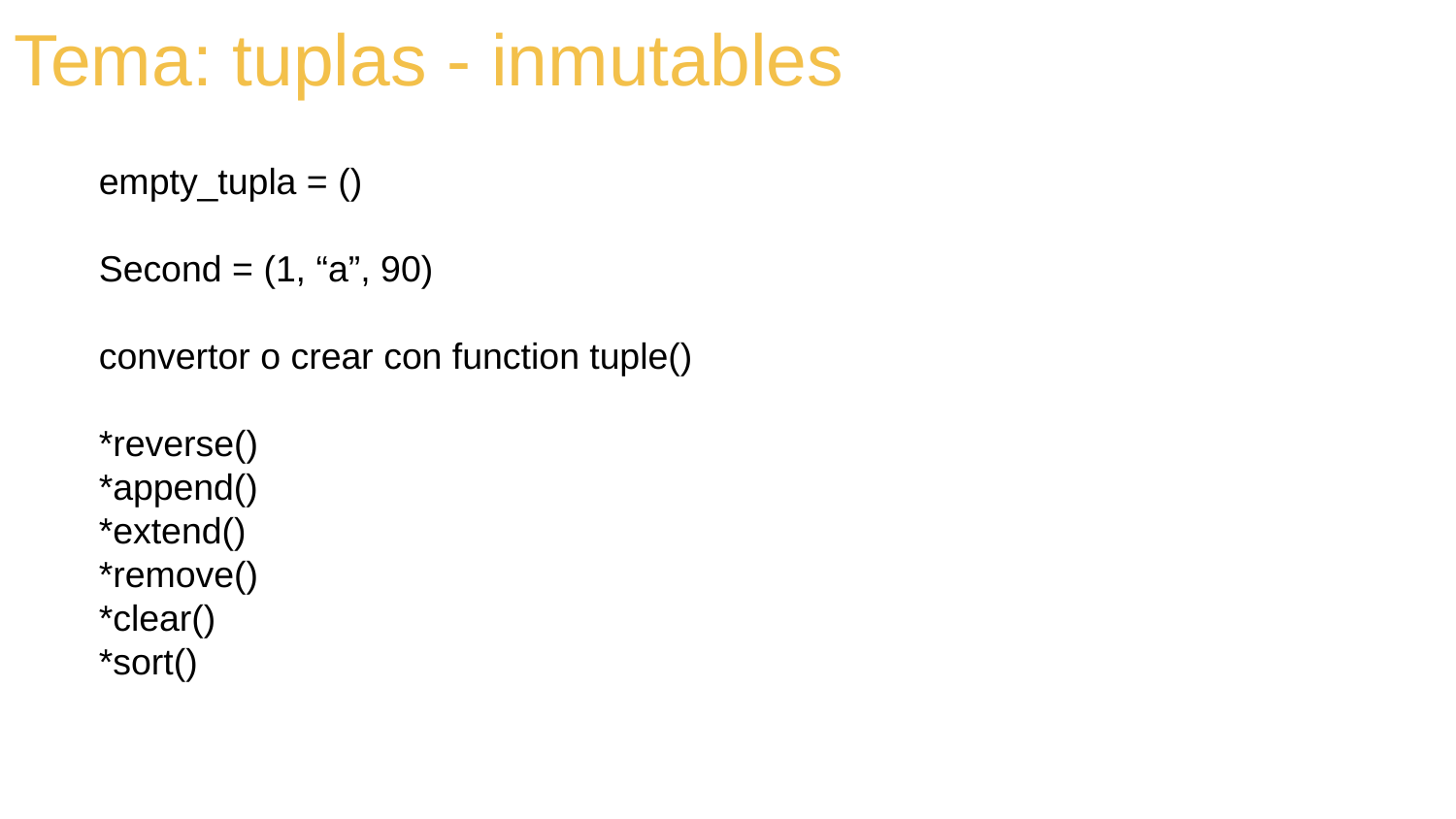

Tema: tuplas - inmutables
empty_tupla = ()

Second = (1, “a”, 90)

convertor o crear con function tuple()

*reverse()
*append()
*extend()
*remove()
*clear()
*sort()